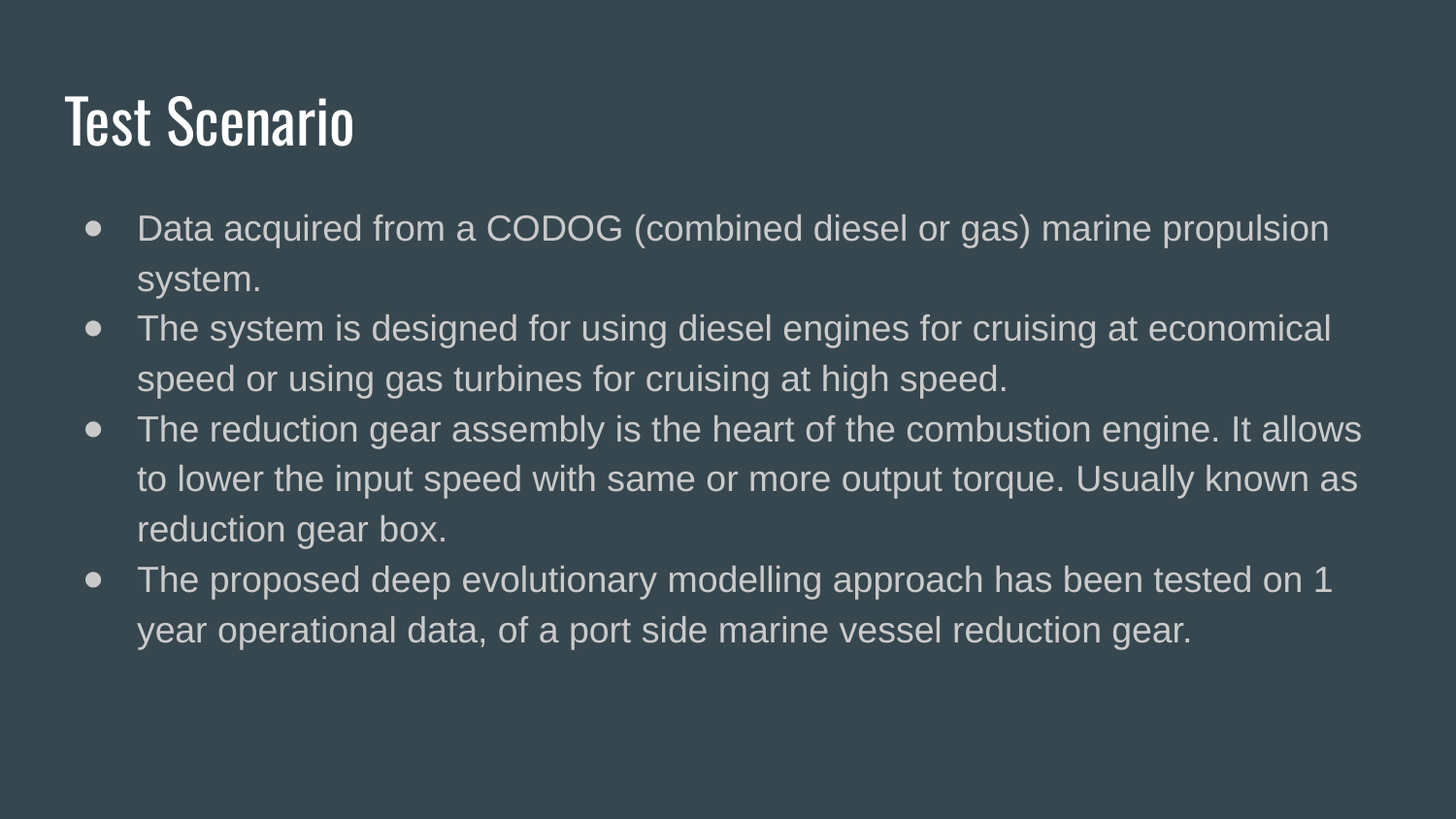

# Test Scenario
Data acquired from a CODOG (combined diesel or gas) marine propulsion system.
The system is designed for using diesel engines for cruising at economical speed or using gas turbines for cruising at high speed.
The reduction gear assembly is the heart of the combustion engine. It allows to lower the input speed with same or more output torque. Usually known as reduction gear box.
The proposed deep evolutionary modelling approach has been tested on 1 year operational data, of a port side marine vessel reduction gear.